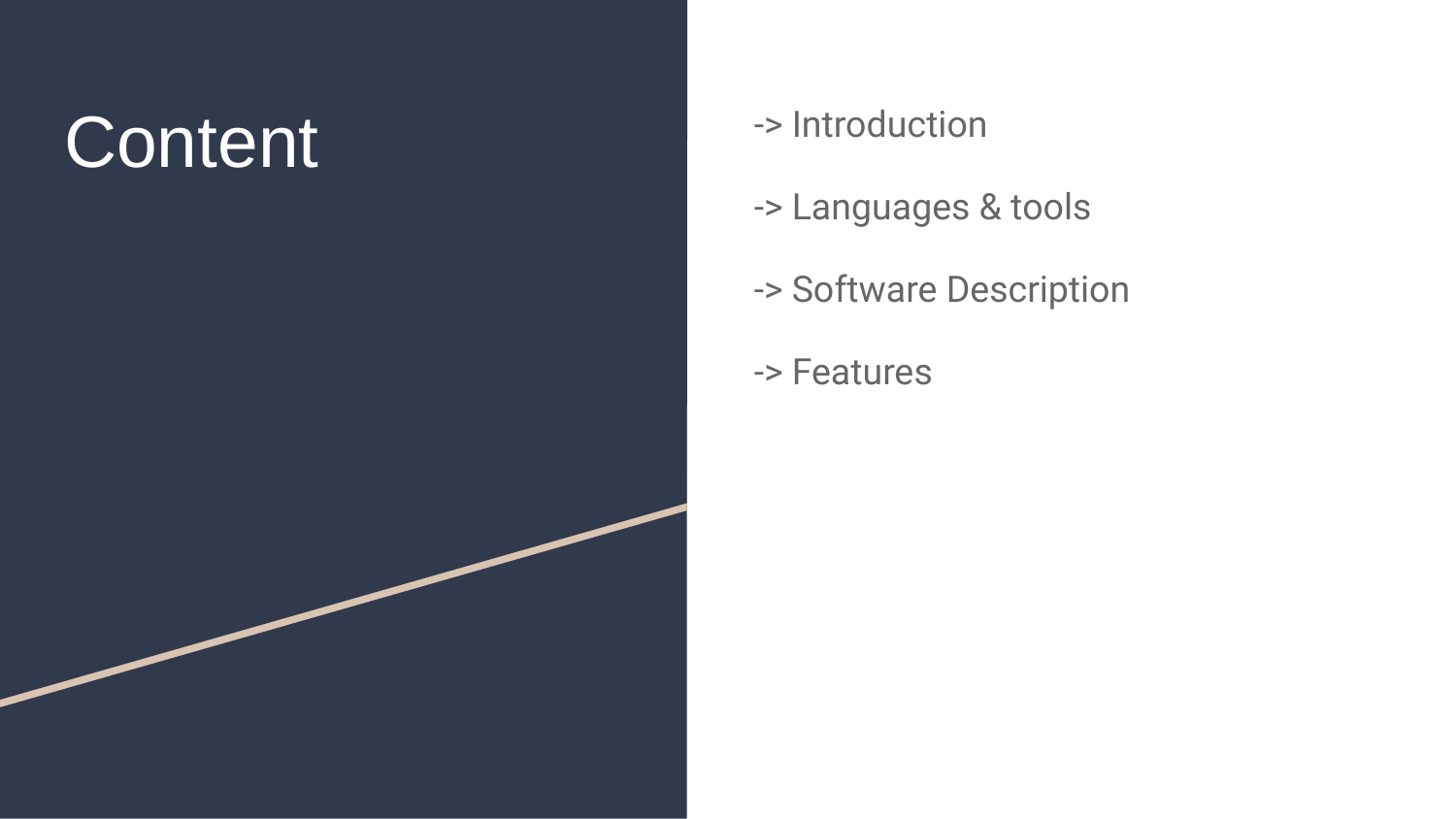

# Content
-> Introduction
-> Languages & tools
-> Software Description
-> Features